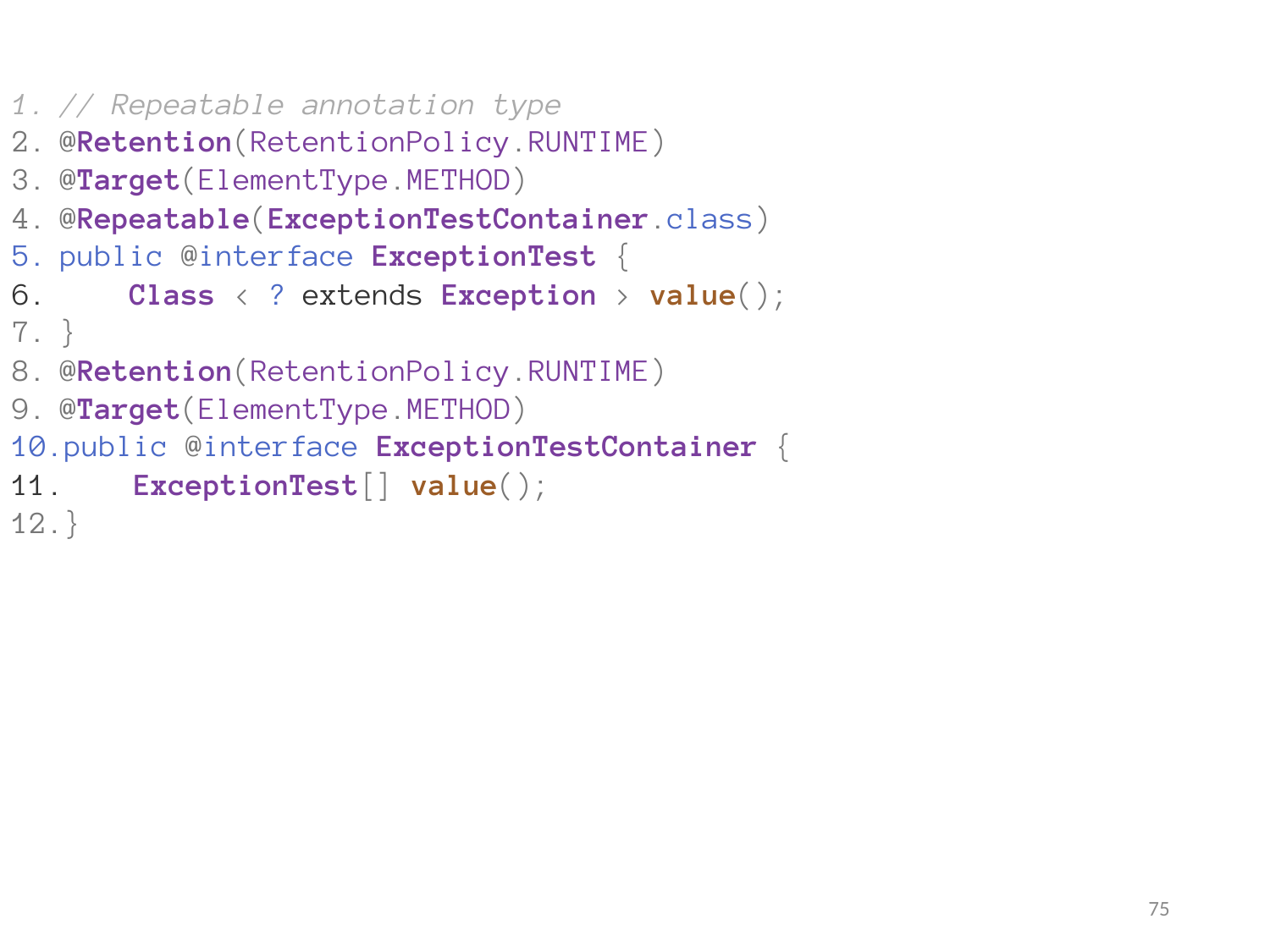

// Repeatable annotation type
@Retention(RetentionPolicy.RUNTIME)
@Target(ElementType.METHOD)
@Repeatable(ExceptionTestContainer.class)
public @interface ExceptionTest {
    Class < ? extends Exception > value();
}
@Retention(RetentionPolicy.RUNTIME)
@Target(ElementType.METHOD)
public @interface ExceptionTestContainer {
    ExceptionTest[] value();
}
75